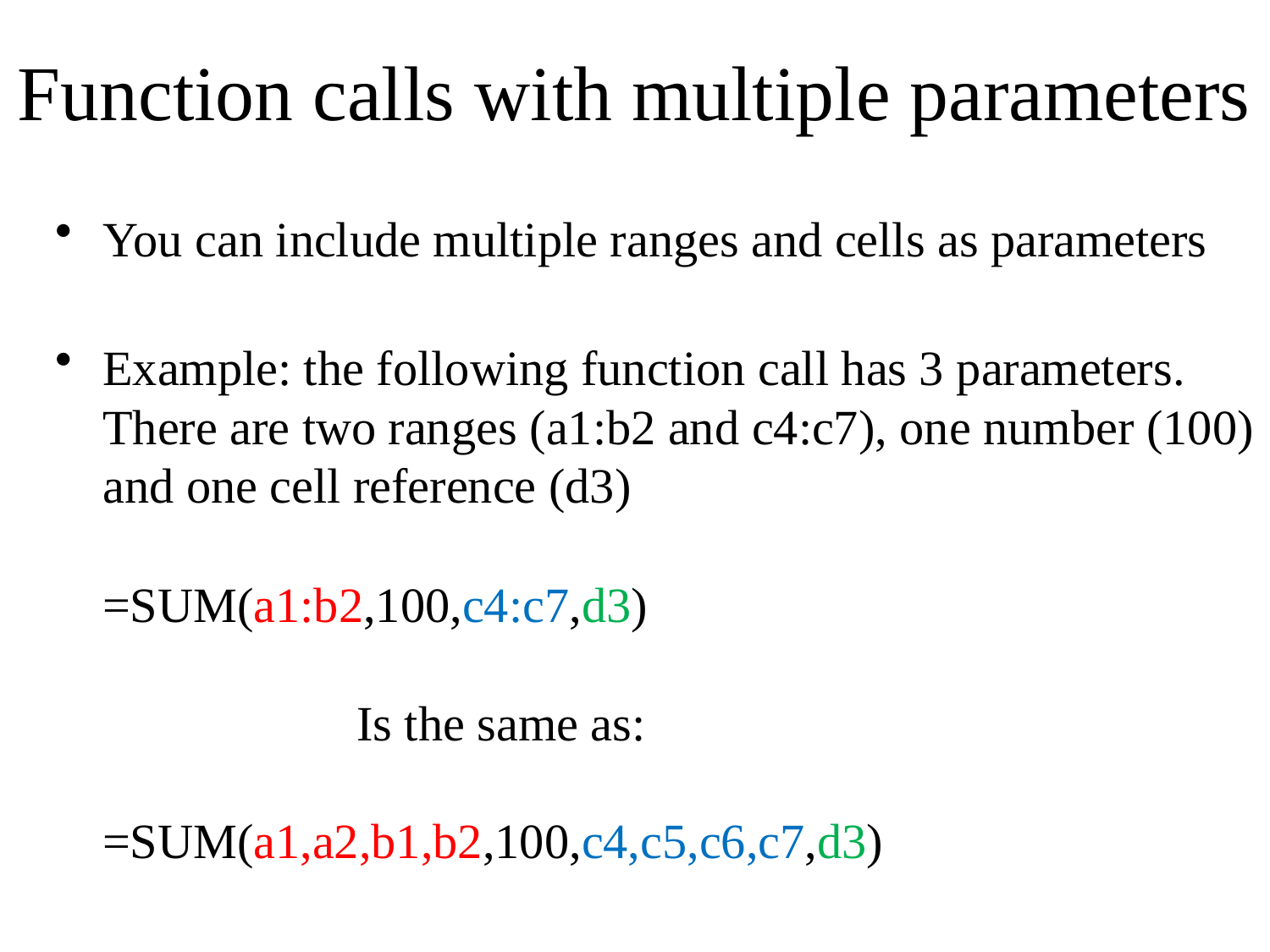

55
# Function calls with multiple parameters
You can include multiple ranges and cells as parameters
Example: the following function call has 3 parameters. There are two ranges (a1:b2 and c4:c7), one number (100) and one cell reference (d3)
=SUM(a1:b2,100,c4:c7,d3)
		Is the same as:
=SUM(a1,a2,b1,b2,100,c4,c5,c6,c7,d3)